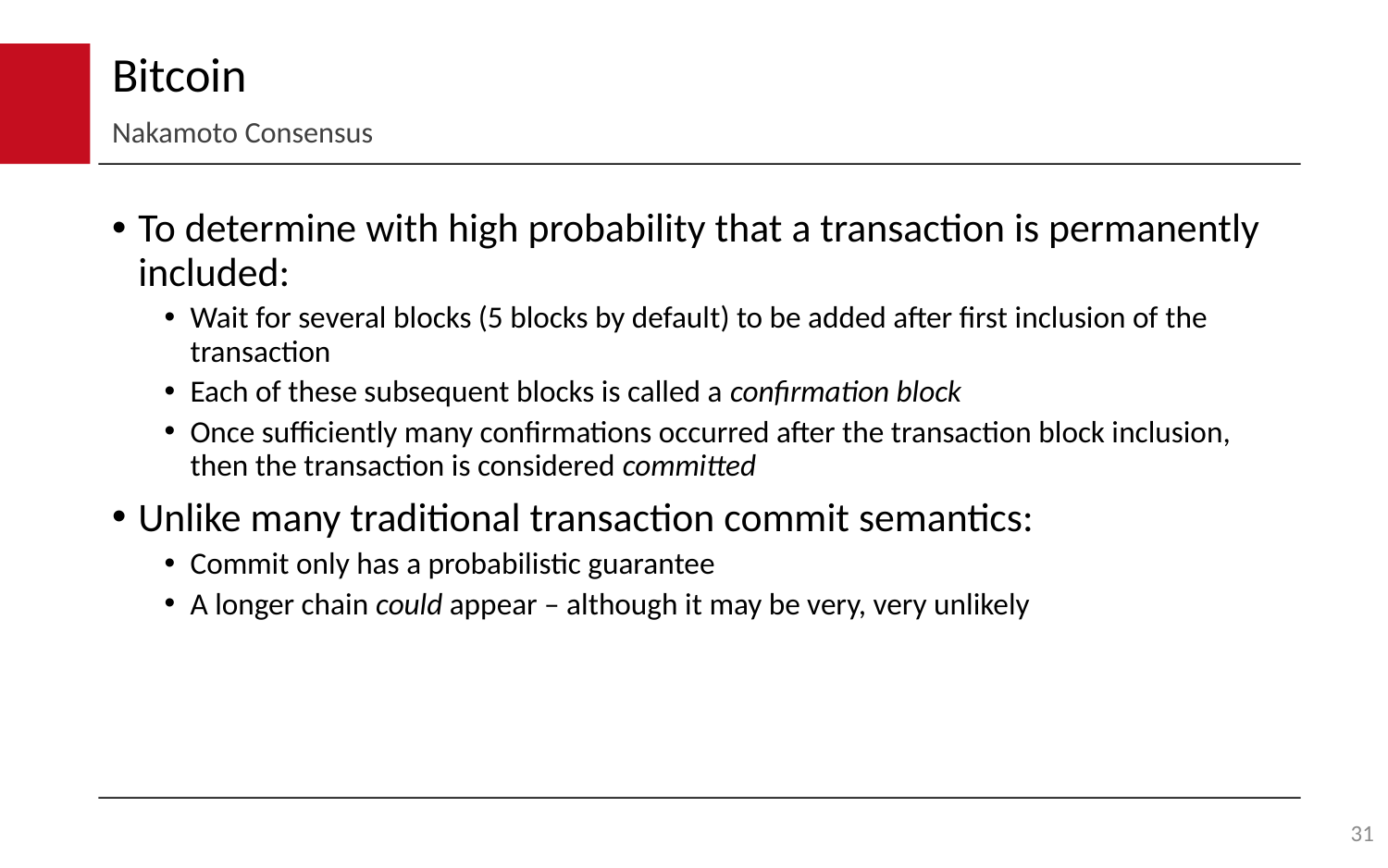

# Bitcoin
Nakamoto Consensus
To determine with high probability that a transaction is permanently included:
Wait for several blocks (5 blocks by default) to be added after first inclusion of the transaction
Each of these subsequent blocks is called a confirmation block
Once sufficiently many confirmations occurred after the transaction block inclusion, then the transaction is considered committed
Unlike many traditional transaction commit semantics:
Commit only has a probabilistic guarantee
A longer chain could appear – although it may be very, very unlikely
31